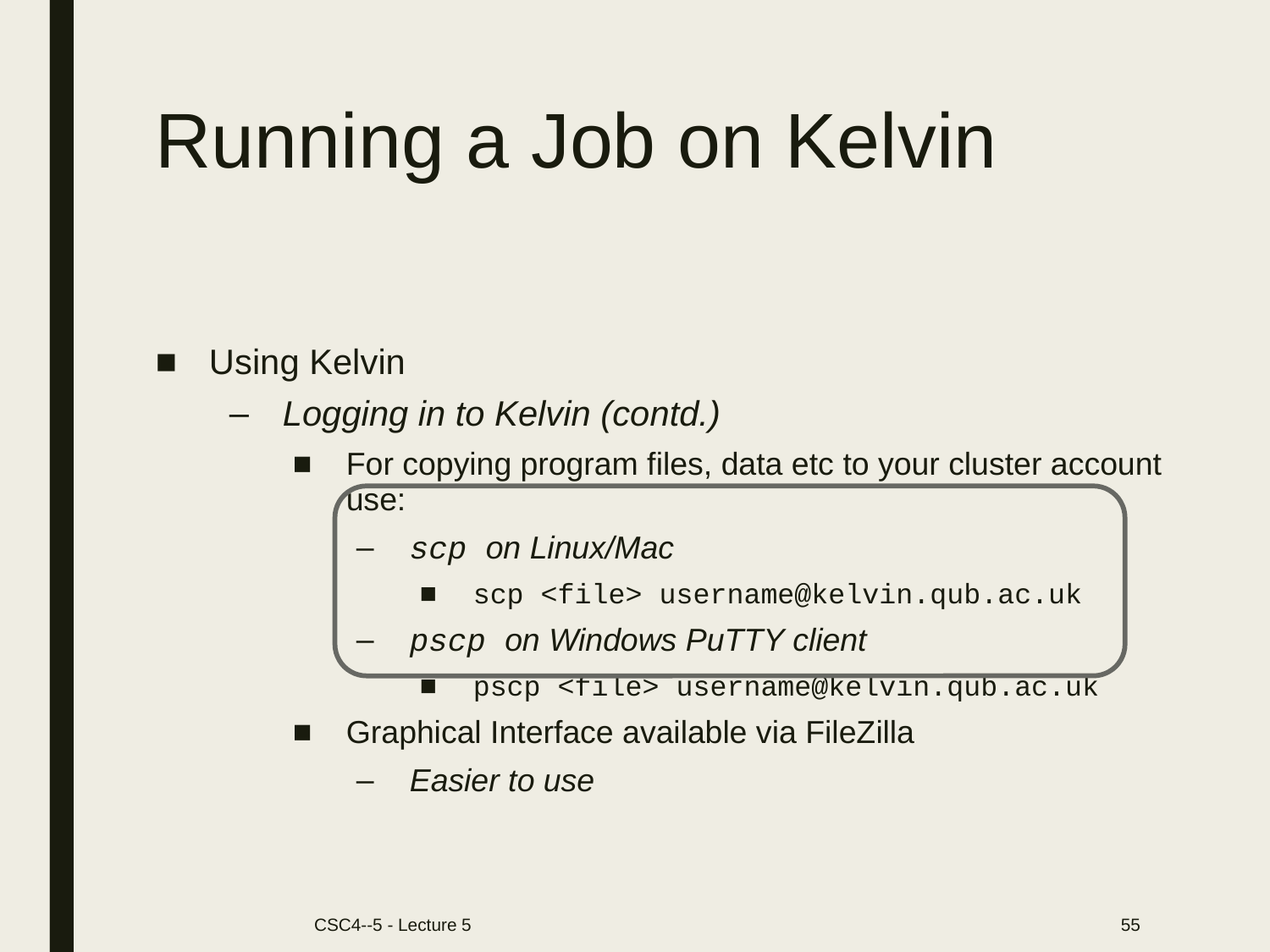

# Running a Job on Kelvin
Using Kelvin
Logging in to Kelvin (contd.)
For copying program files, data etc to your cluster account use:
scp on Linux/Mac
scp <file> username@kelvin.qub.ac.uk
pscp on Windows PuTTY client
pscp <file> username@kelvin.qub.ac.uk
Graphical Interface available via FileZilla
Easier to use

CSC4--5 - Lecture 5
55